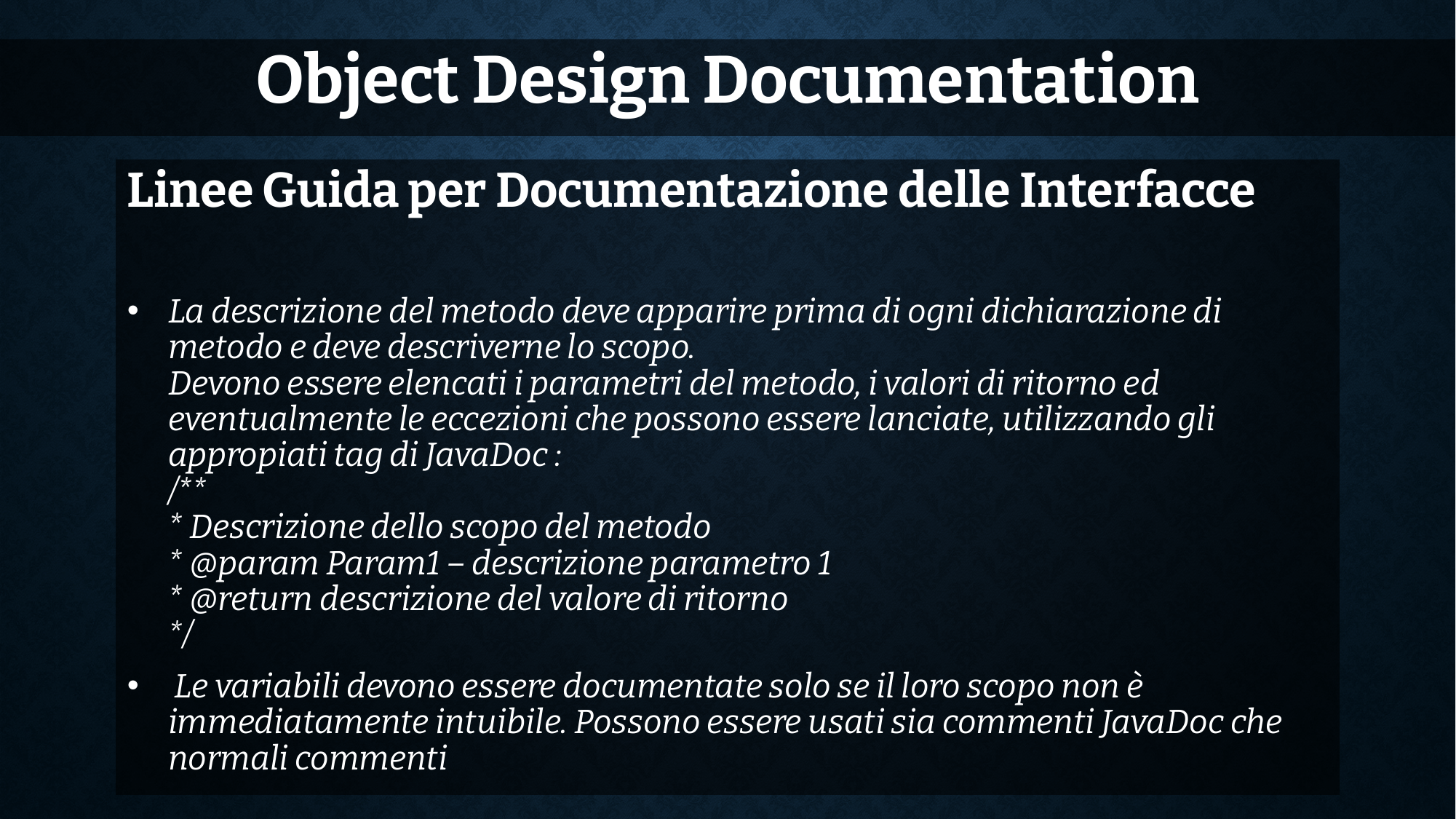

Object Design Documentation
Linee Guida per Documentazione delle Interfacce

La descrizione del metodo deve apparire prima di ogni dichiarazione di metodo e deve descriverne lo scopo.
Devono essere elencati i parametri del metodo, i valori di ritorno ed eventualmente le eccezioni che possono essere lanciate, utilizzando gli appropiati tag di JavaDoc :
/**
* Descrizione dello scopo del metodo
* @param Param1 – descrizione parametro 1
* @return descrizione del valore di ritorno
*/
 Le variabili devono essere documentate solo se il loro scopo non è immediatamente intuibile. Possono essere usati sia commenti JavaDoc che normali commenti